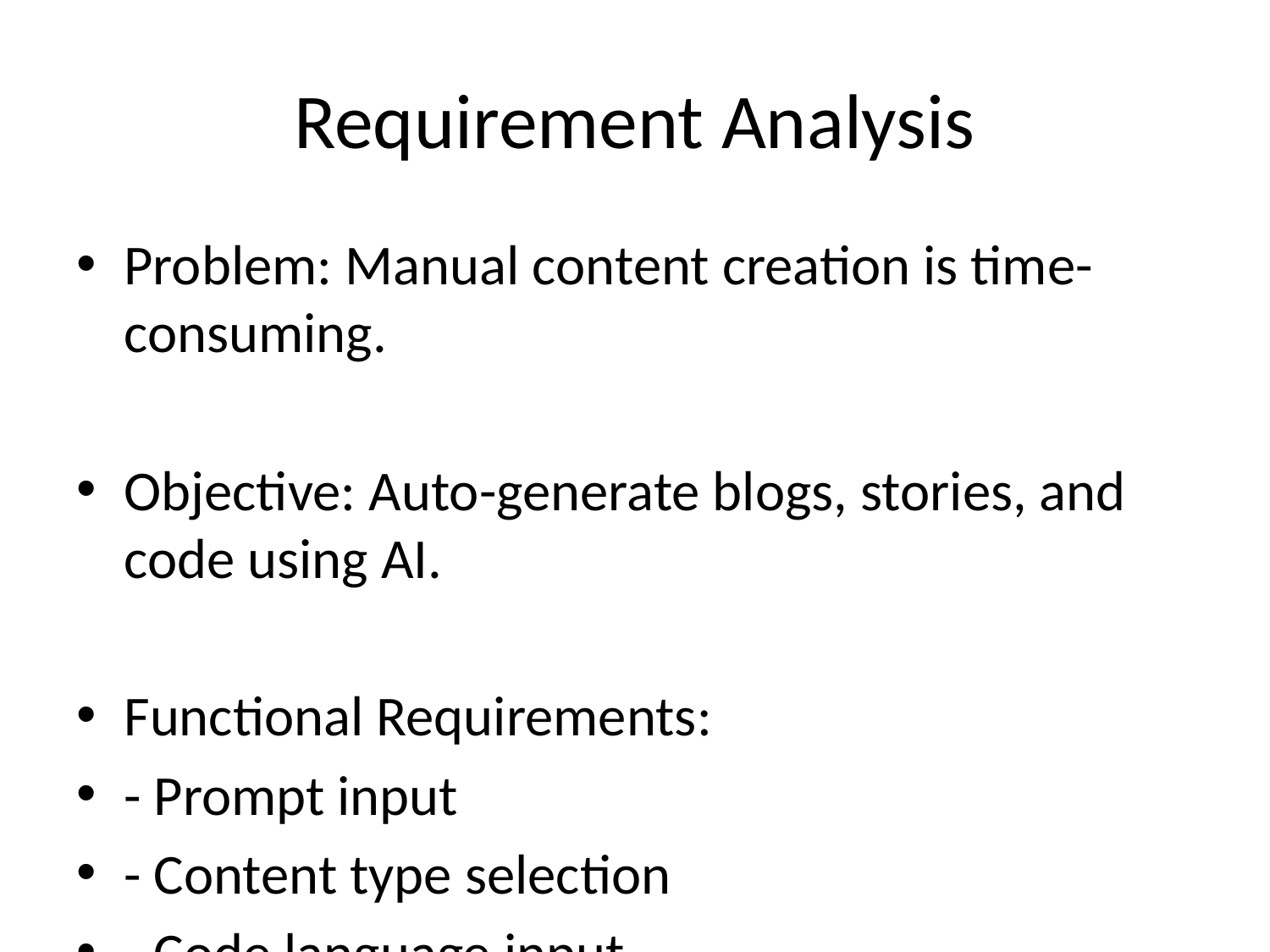

# Requirement Analysis
Problem: Manual content creation is time-consuming.

Objective: Auto-generate blogs, stories, and code using AI.

Functional Requirements:
- Prompt input
- Content type selection
- Code language input

Non-Functional:
- Fast API response
- Easy to use
- Secure key management